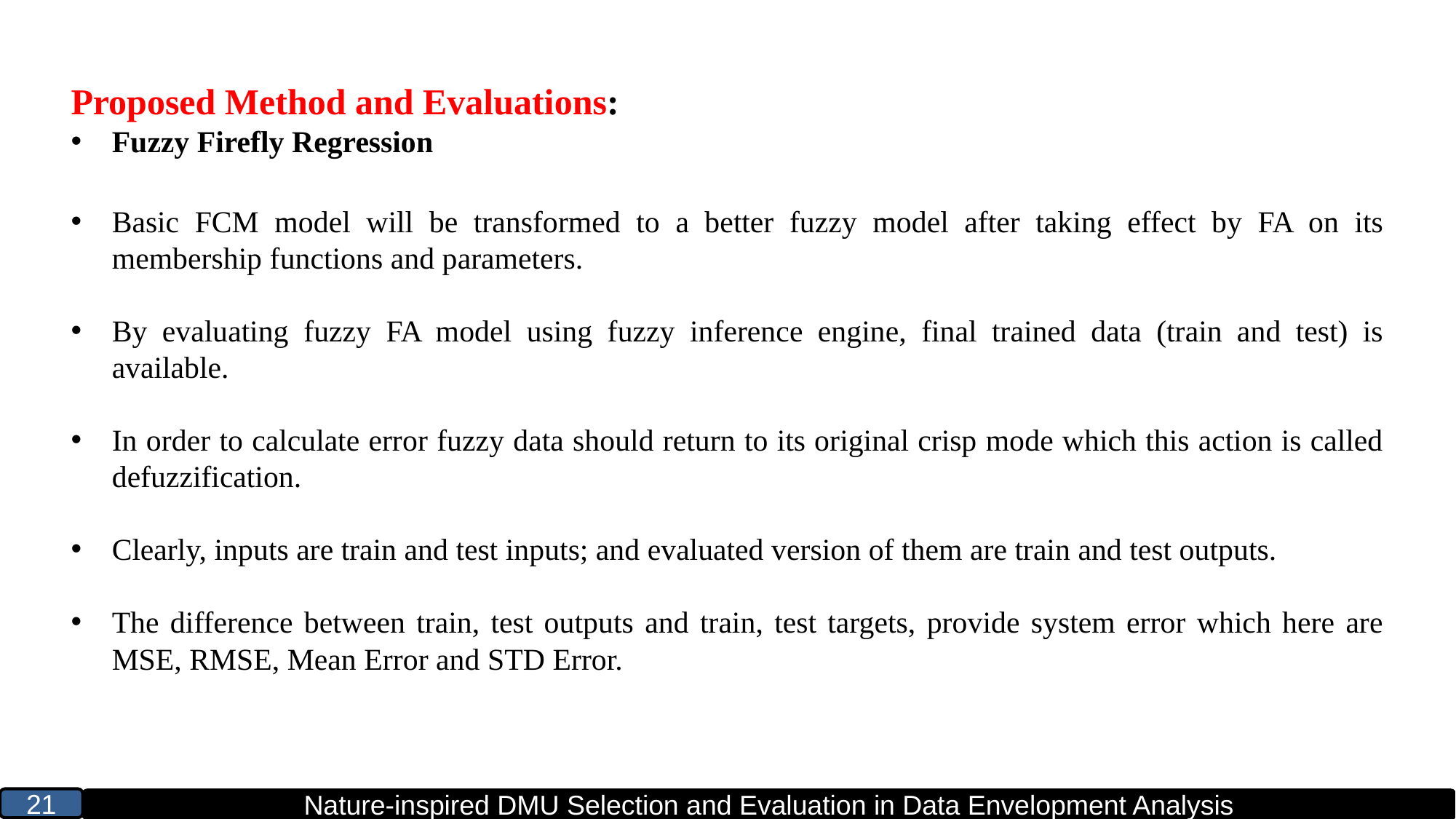

Proposed Method and Evaluations:
Fuzzy Firefly Regression

Basic FCM model will be transformed to a better fuzzy model after taking effect by FA on its membership functions and parameters.

By evaluating fuzzy FA model using fuzzy inference engine, final trained data (train and test) is available.

In order to calculate error fuzzy data should return to its original crisp mode which this action is called defuzzification.

Clearly, inputs are train and test inputs; and evaluated version of them are train and test outputs.

The difference between train, test outputs and train, test targets, provide system error which here are MSE, RMSE, Mean Error and STD Error.
21
Nature-inspired DMU Selection and Evaluation in Data Envelopment Analysis